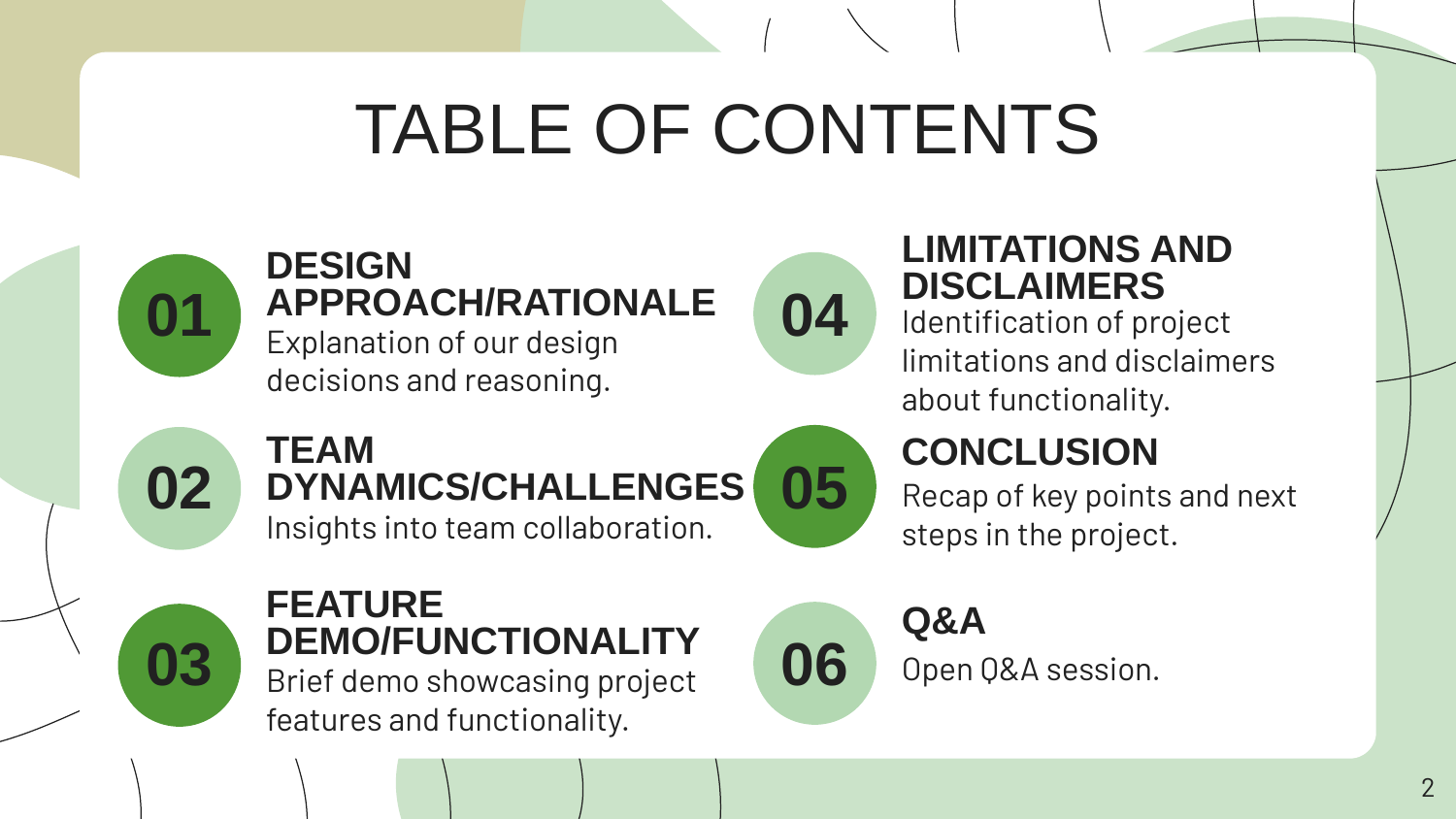

TABLE OF CONTENTS
# DESIGN APPROACH/RATIONALE
LIMITATIONS AND DISCLAIMERS

01
04
Identification of project limitations and disclaimers about functionality.
Explanation of our design decisions and reasoning.

02
05
TEAM DYNAMICS/CHALLENGES
CONCLUSION
Recap of key points and next steps in the project.
Insights into team collaboration.
FEATURE DEMO/FUNCTIONALITY

Q&A

03
06
Open Q&A session.
Brief demo showcasing project features and functionality.
2